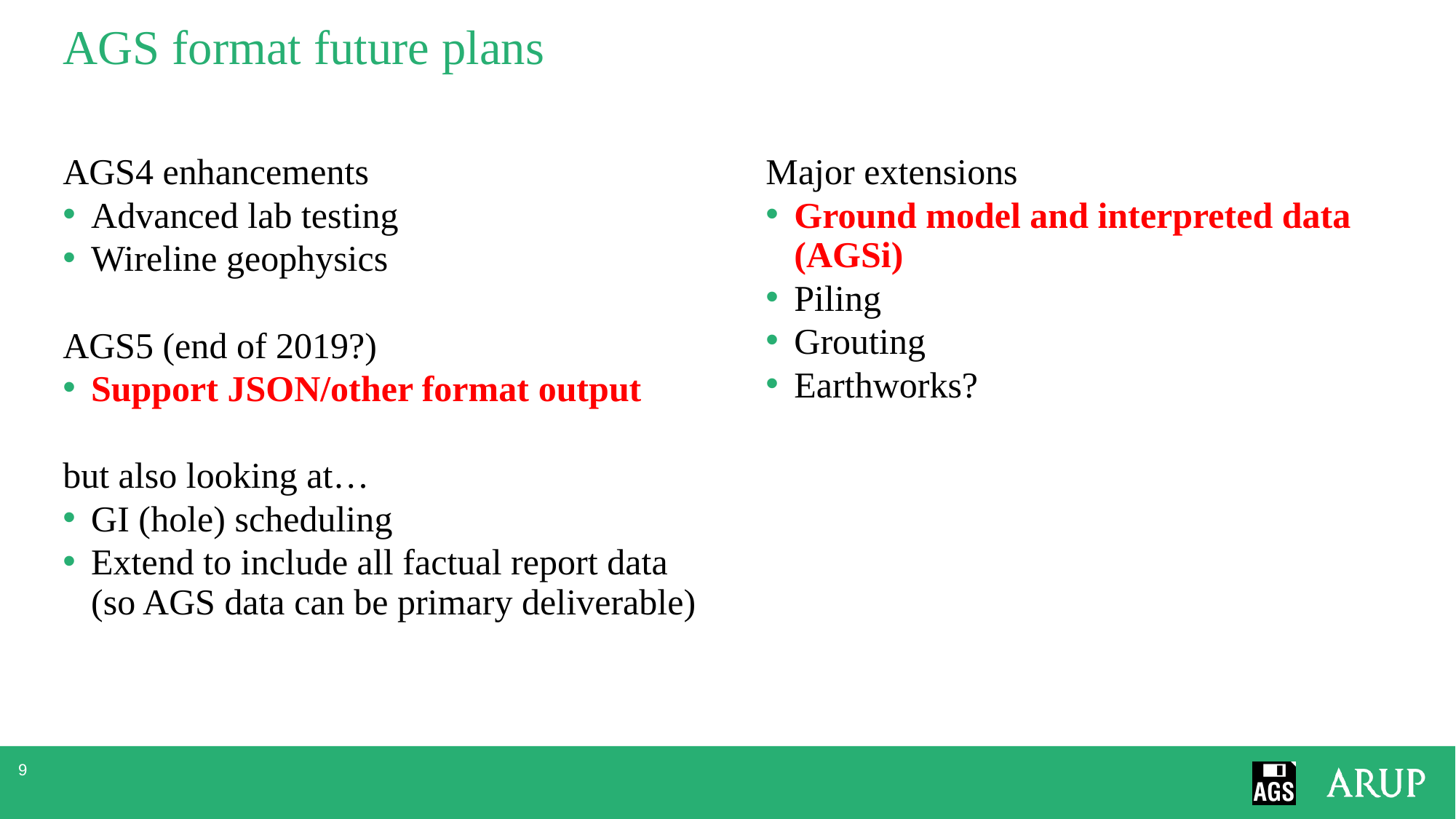

# AGS format future plans
AGS4 enhancements
Advanced lab testing
Wireline geophysics

AGS5 (end of 2019?)
Support JSON/other format output

but also looking at…
GI (hole) scheduling
Extend to include all factual report data (so AGS data can be primary deliverable)

Major extensions
Ground model and interpreted data (AGSi)
Piling
Grouting
Earthworks?